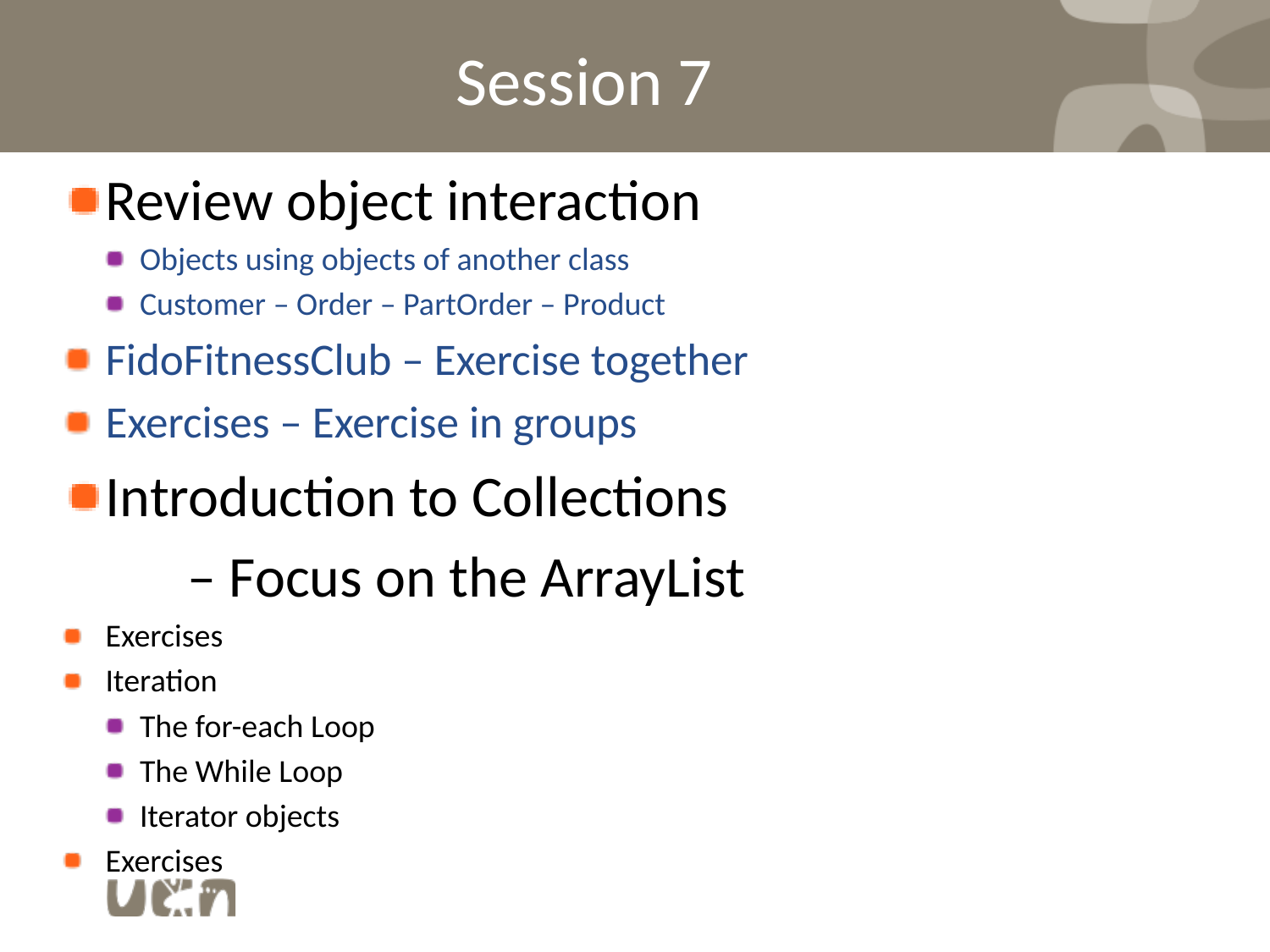

# Session 7
Review object interaction
Objects using objects of another class
Customer – Order – PartOrder – Product
FidoFitnessClub – Exercise together
Exercises – Exercise in groups
Introduction to Collections
	 – Focus on the ArrayList
Exercises
Iteration
The for-each Loop
The While Loop
Iterator objects
Exercises